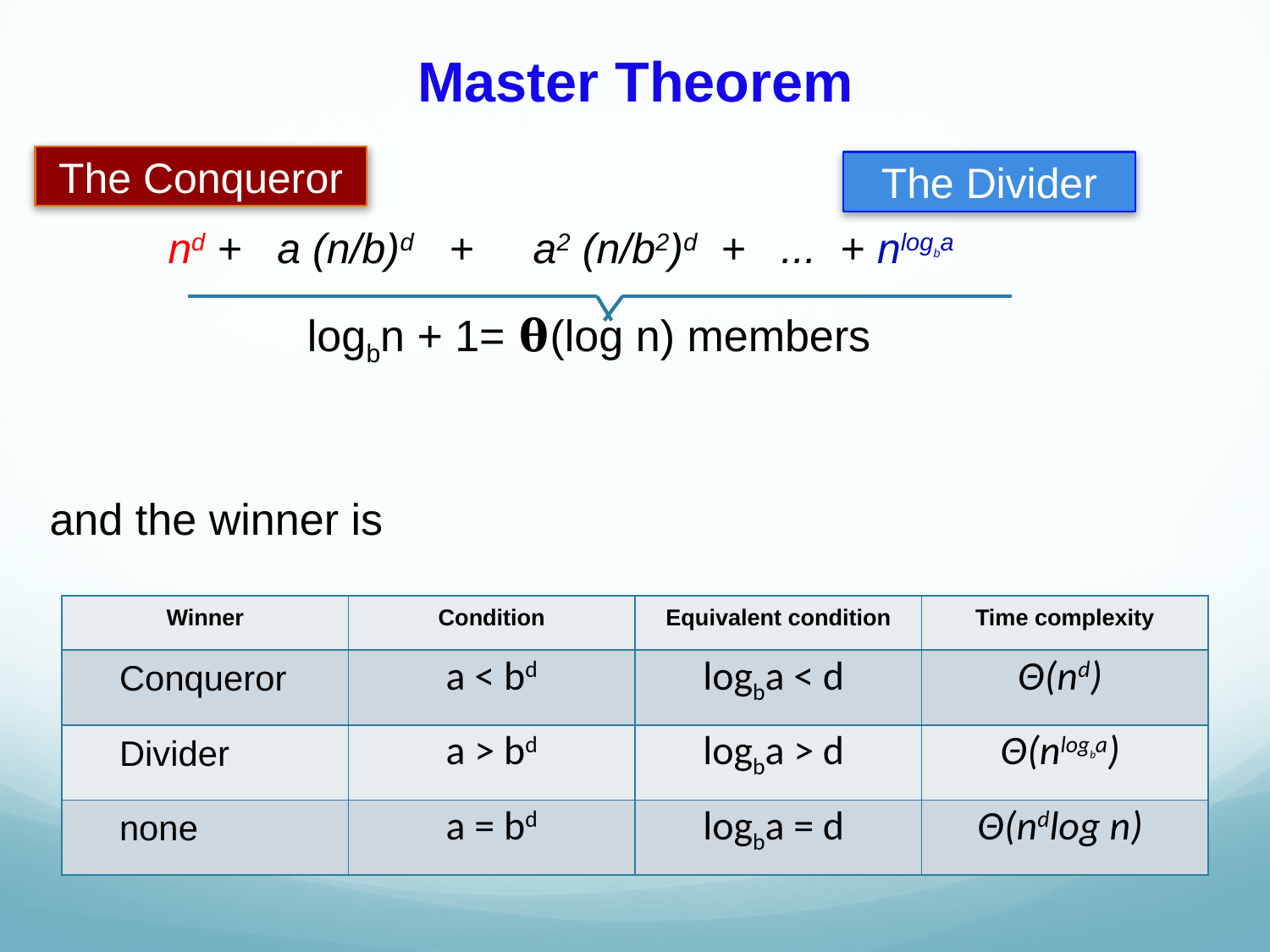

# Master Theorem
The Conqueror
The Divider

          nd +   a (n/b)d   +     a2 (n/b2)d  +   ...  + nlogba
                     logbn + 1= 𝛉(log n) members

and the winner is

| Winner | Condition | Equivalent condition | Time complexity |
| --- | --- | --- | --- |
| Conqueror | a < bd | logba < d | Θ(nd) |
| Divider | a > bd | logba > d | Θ(nlogba) |
| none | a = bd | logba = d | Θ(ndlog n) |